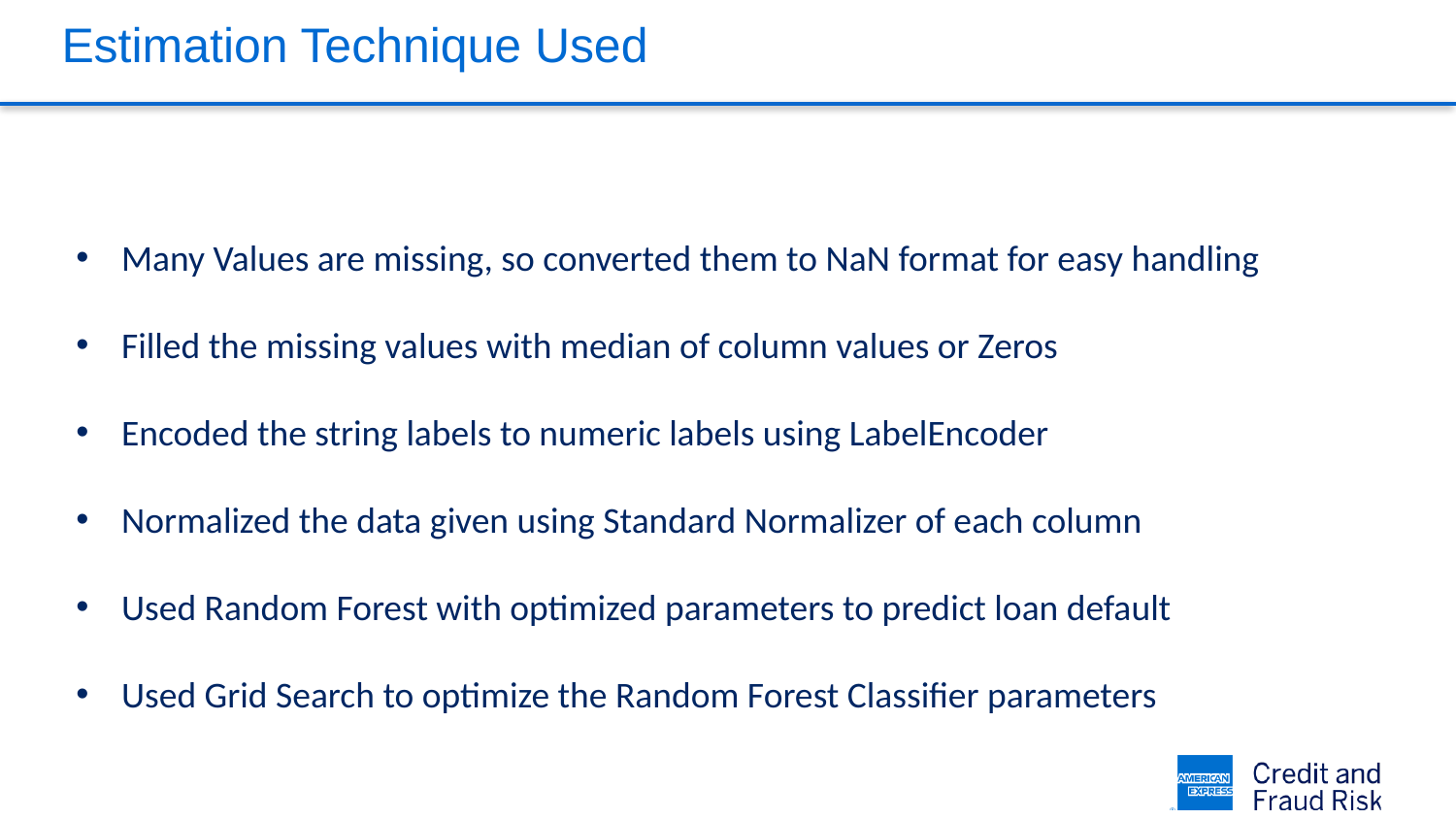

# Estimation Technique Used
Many Values are missing, so converted them to NaN format for easy handling
Filled the missing values with median of column values or Zeros
Encoded the string labels to numeric labels using LabelEncoder
Normalized the data given using Standard Normalizer of each column
Used Random Forest with optimized parameters to predict loan default
Used Grid Search to optimize the Random Forest Classifier parameters